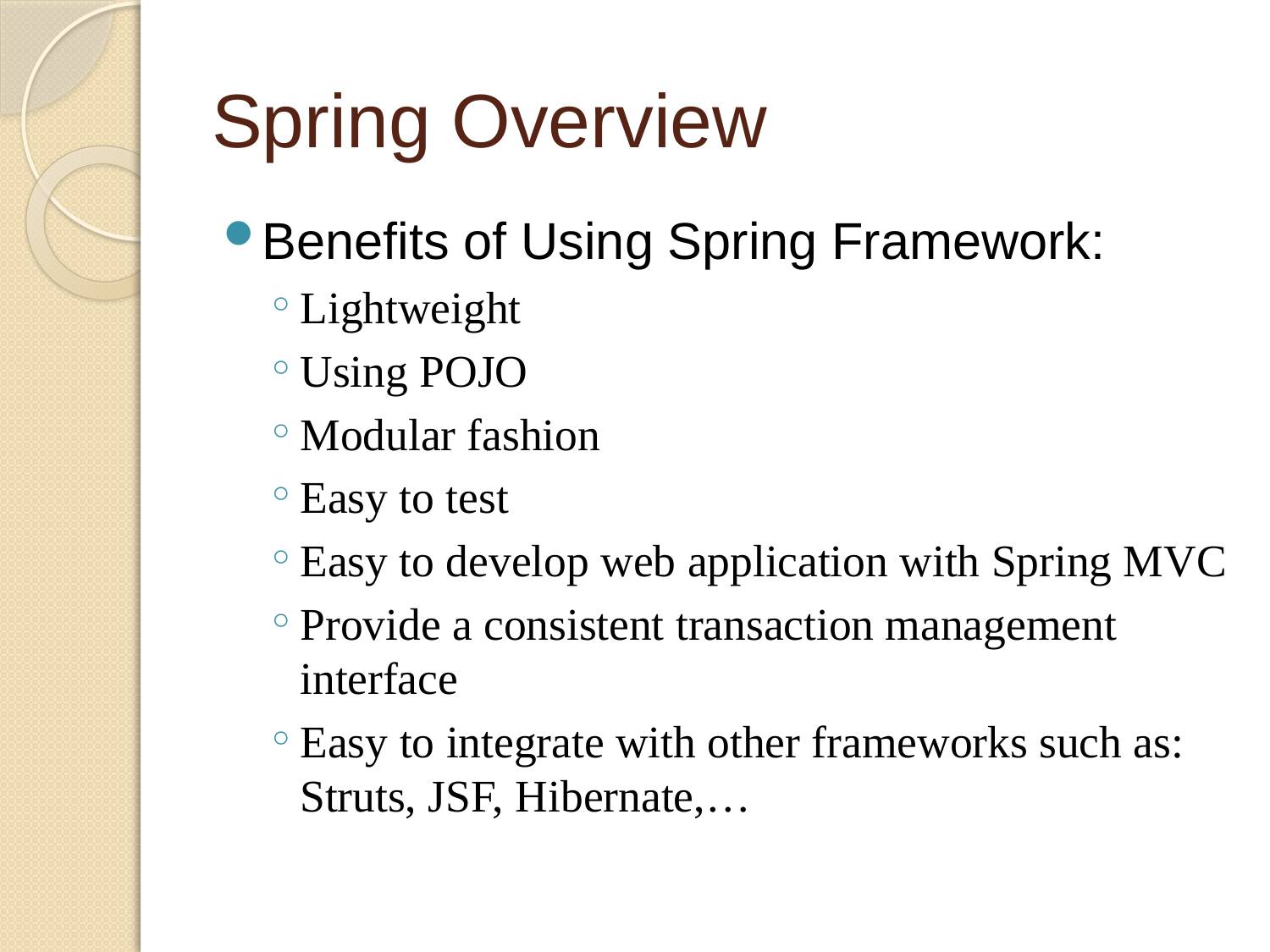

# Spring Overview
Benefits of Using Spring Framework:
Lightweight
Using POJO
Modular fashion
Easy to test
Easy to develop web application with Spring MVC
Provide a consistent transaction management interface
Easy to integrate with other frameworks such as: Struts, JSF, Hibernate,…